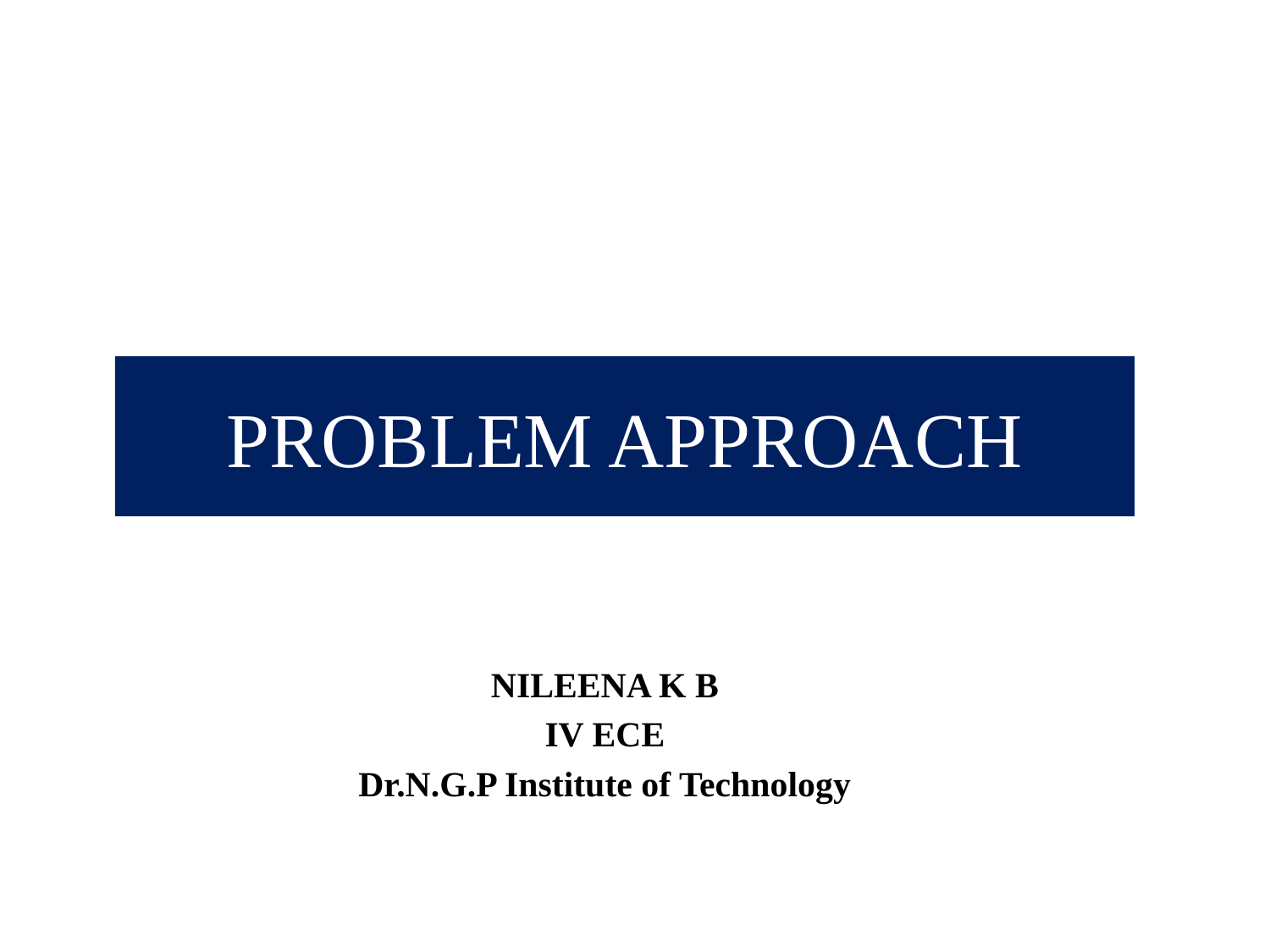

# PROBLEM APPROACH
NILEENA K B
IV ECE
Dr.N.G.P Institute of Technology